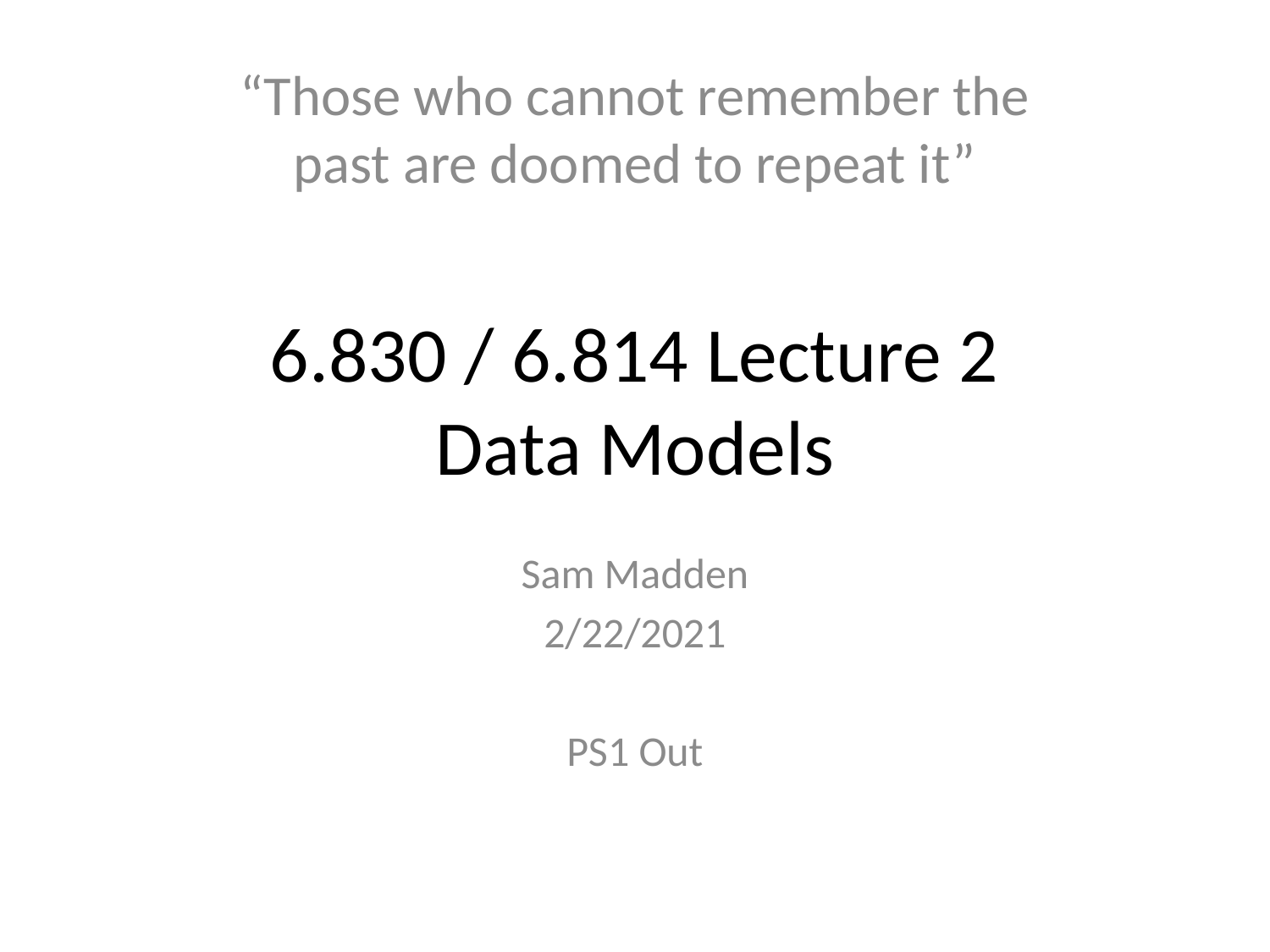

“Those who cannot remember the past are doomed to repeat it”

# 6.830 / 6.814 Lecture 2 Data Models
Sam Madden
2/22/2021

PS1 Out